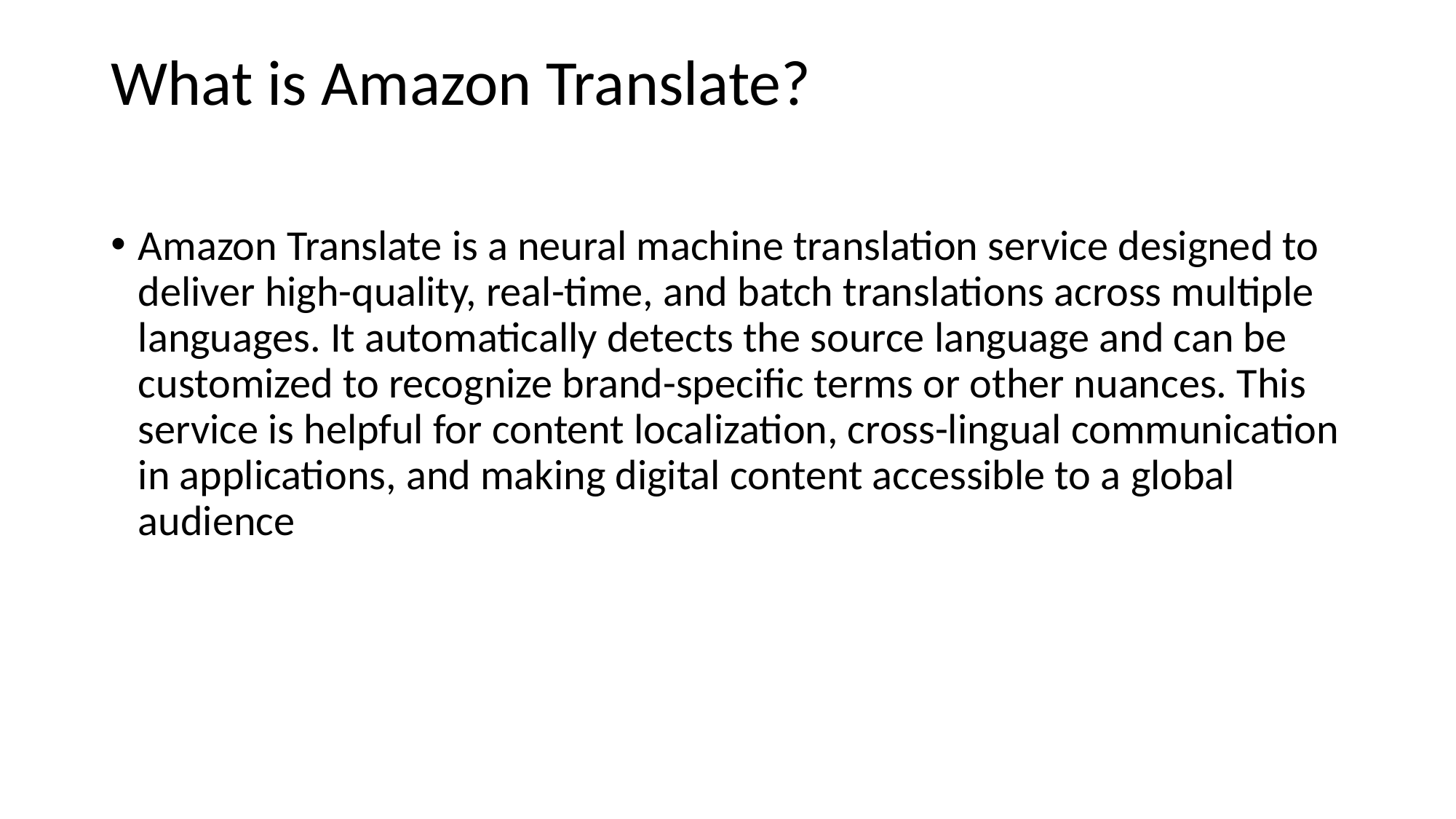

# What is Amazon Translate?
Amazon Translate is a neural machine translation service designed to deliver high-quality, real-time, and batch translations across multiple languages. It automatically detects the source language and can be customized to recognize brand-specific terms or other nuances. This service is helpful for content localization, cross-lingual communication in applications, and making digital content accessible to a global audience